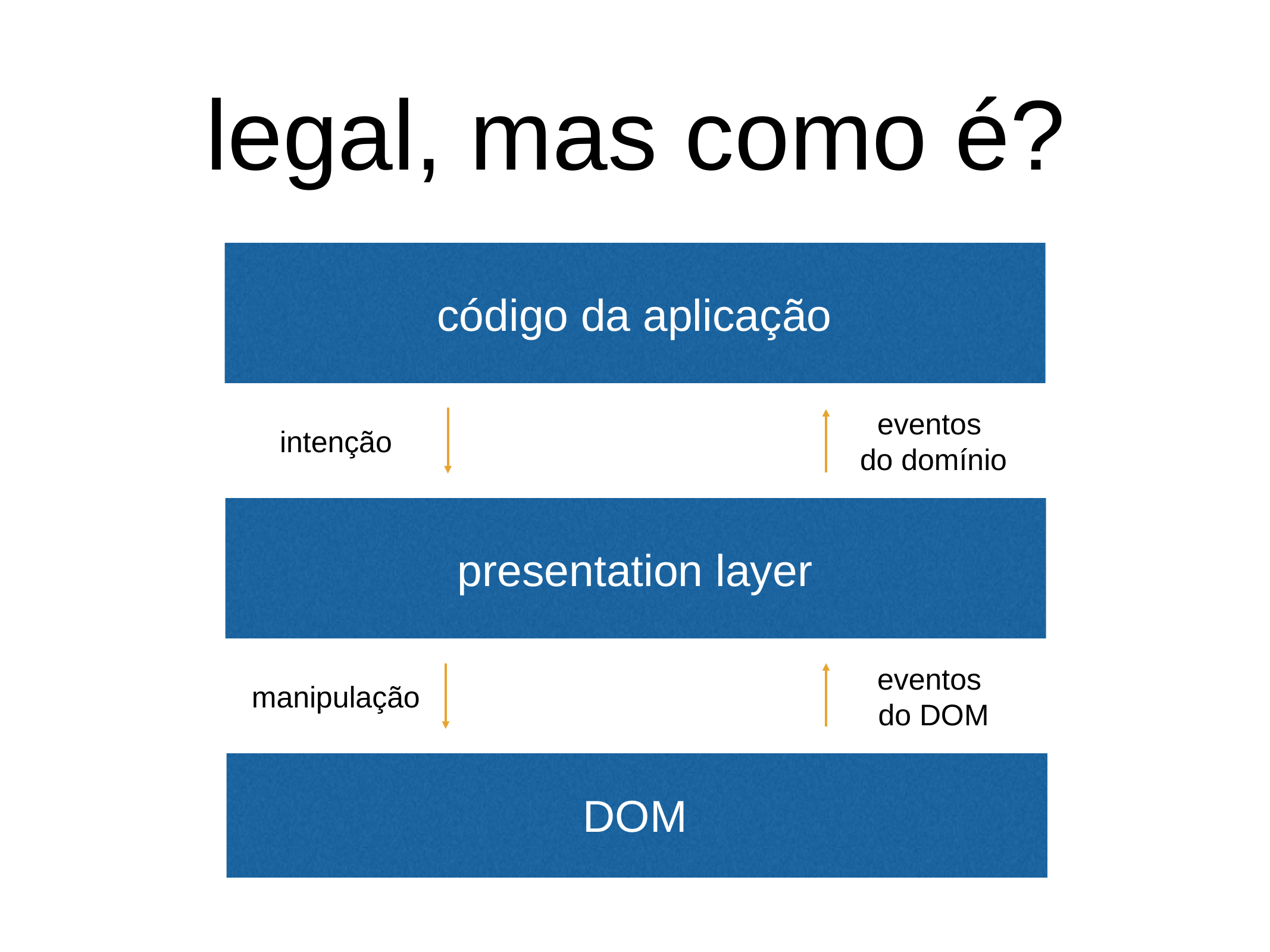

# legal, mas como é?

código da aplicação
eventos
do domínio

intenção

presentation layer
eventos
do DOM

manipulação

DOM